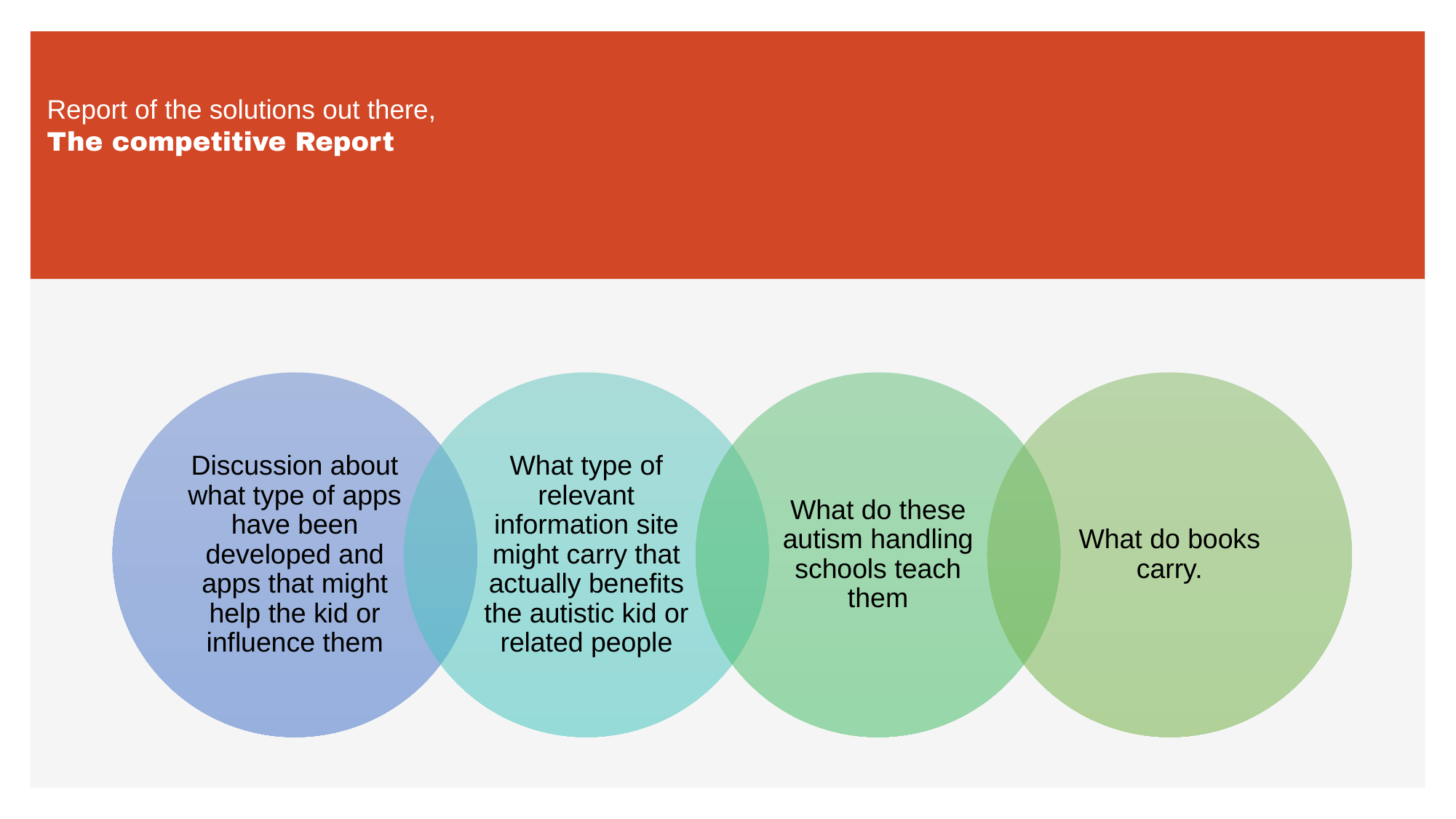

# Report of the solutions out there, The competitive Report
Discussion about what type of apps have been developed and apps that might help the kid or influence them
What type of relevant information site might carry that actually benefits the autistic kid or related people
What do these autism handling schools teach them
What do books carry.